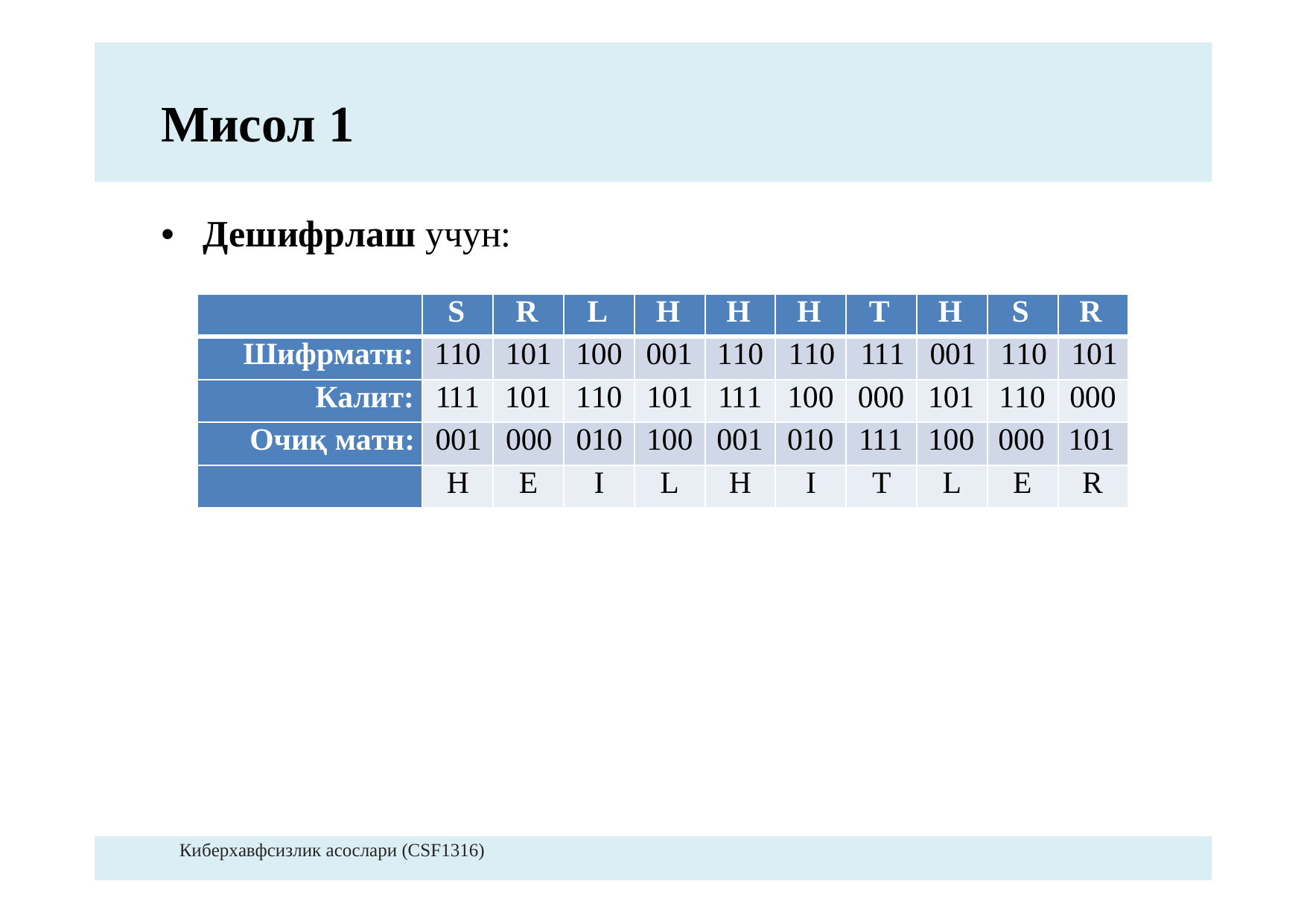

Мисол 1

•Дешифрлашучун:

SRLHHHTHSR
Шифрматн:110101100001110110111001110101

Калит:111101110101111100000101110000
Очиқ матн:001000010100001010111100000101

HE	ILH	ITLER
Киберхавфсизлик асослари (CSF1316)